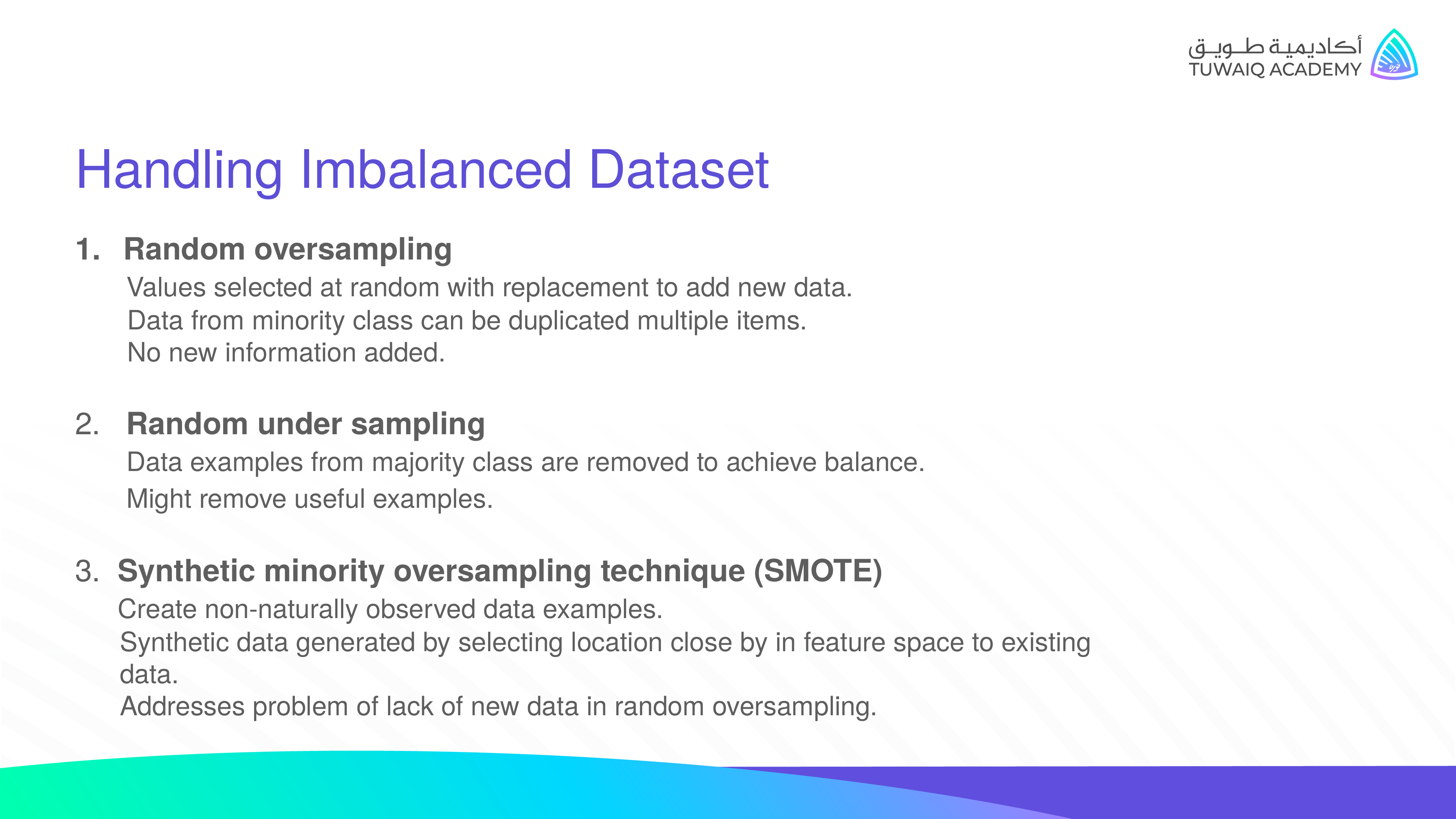

Handling Imbalanced Dataset

Random oversampling
      Values selected at random with replacement to add new data.
       Data from minority class can be duplicated multiple items.
       No new information added.

2.   Random under sampling
      Data examples from majority class are removed to achieve balance.
      Might remove useful examples.

3.  Synthetic minority oversampling technique (SMOTE)
     Create non-naturally observed data examples.
      Synthetic data generated by selecting location close by in feature space to existing
      data.
      Addresses problem of lack of new data in random oversampling.